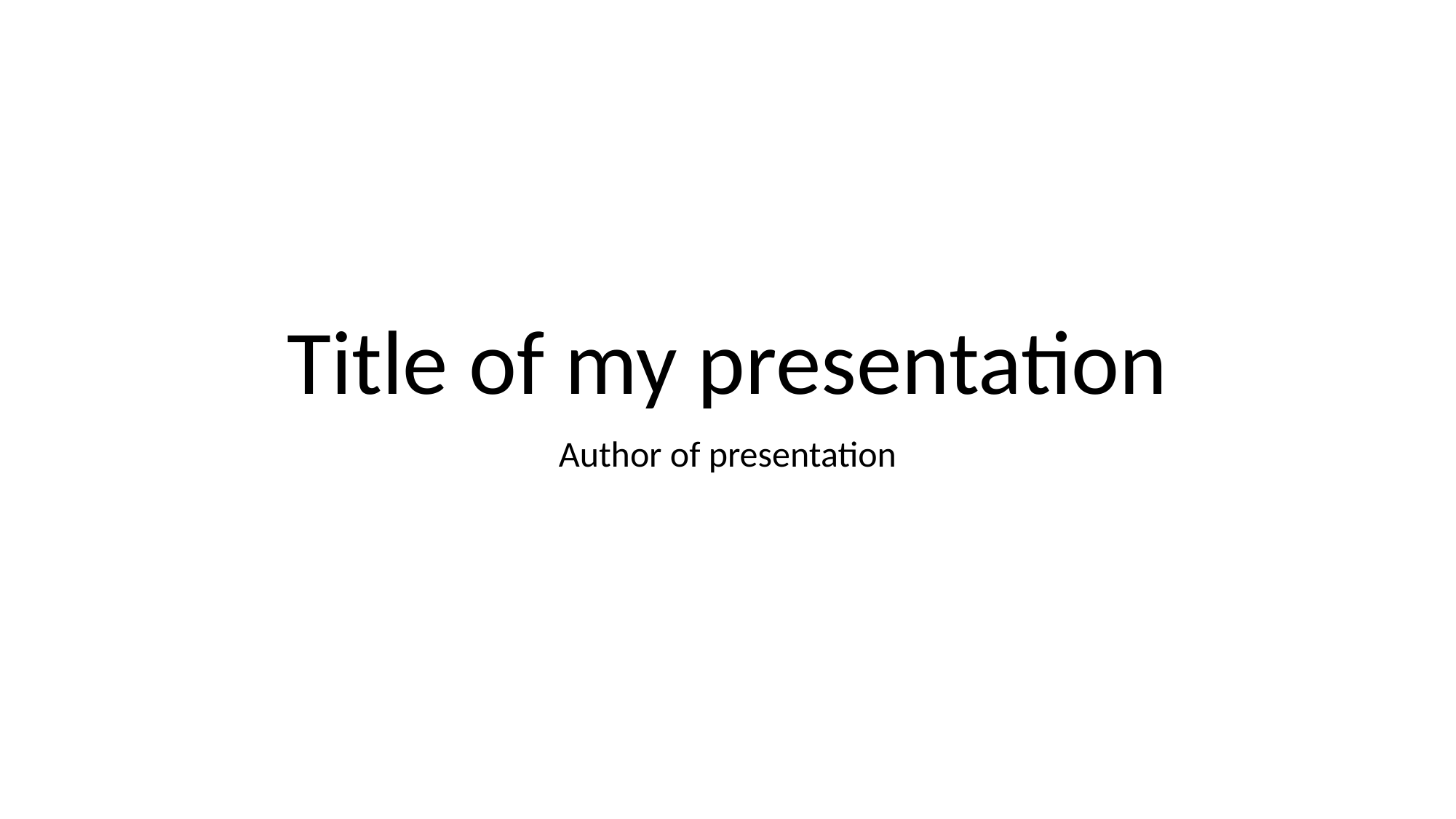

# Title of my presentation
Author of presentation